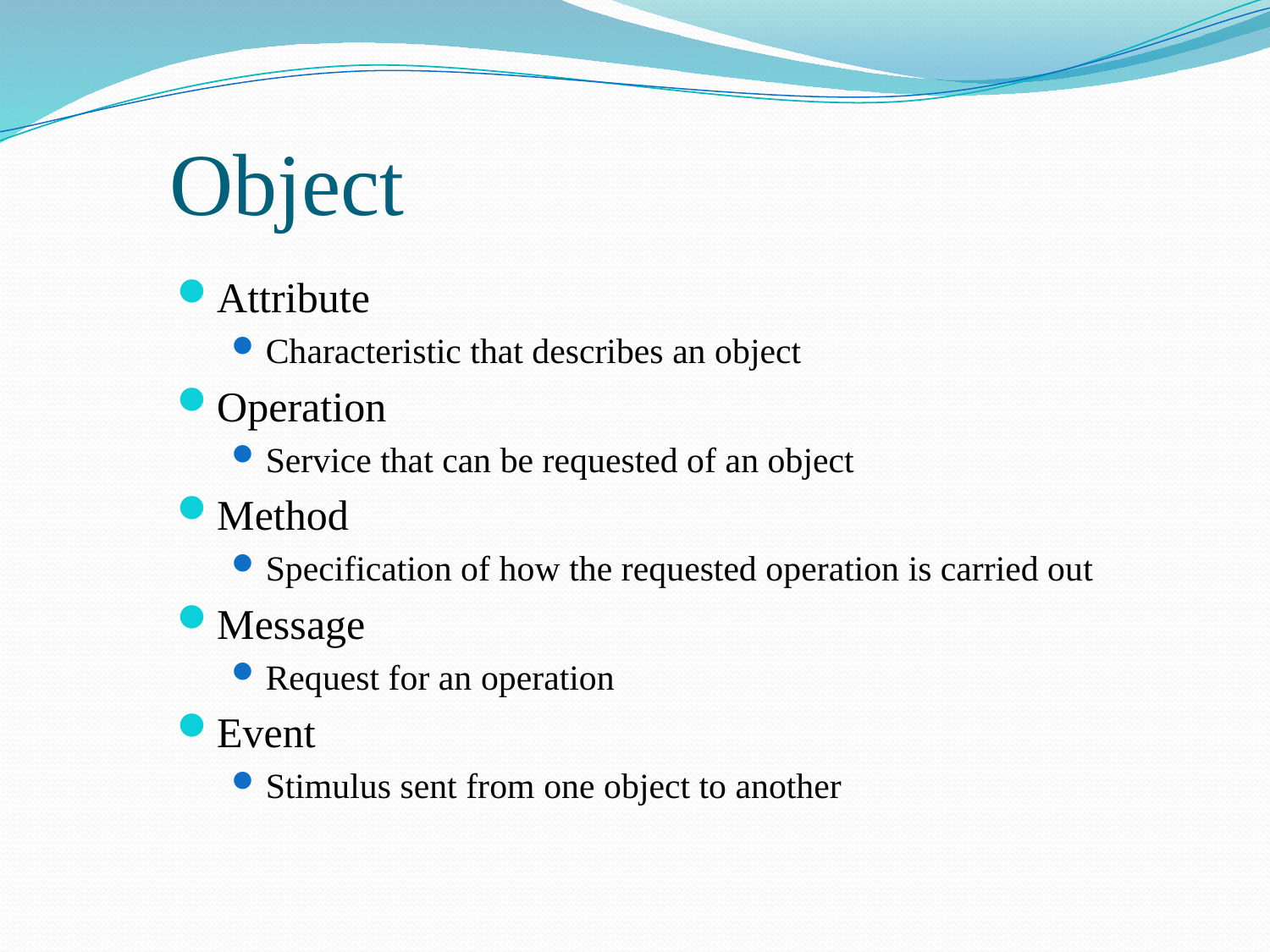

# Object
Attribute
Characteristic that describes an object
Operation
Service that can be requested of an object
Method
Specification of how the requested operation is carried out
Message
Request for an operation
Event
Stimulus sent from one object to another